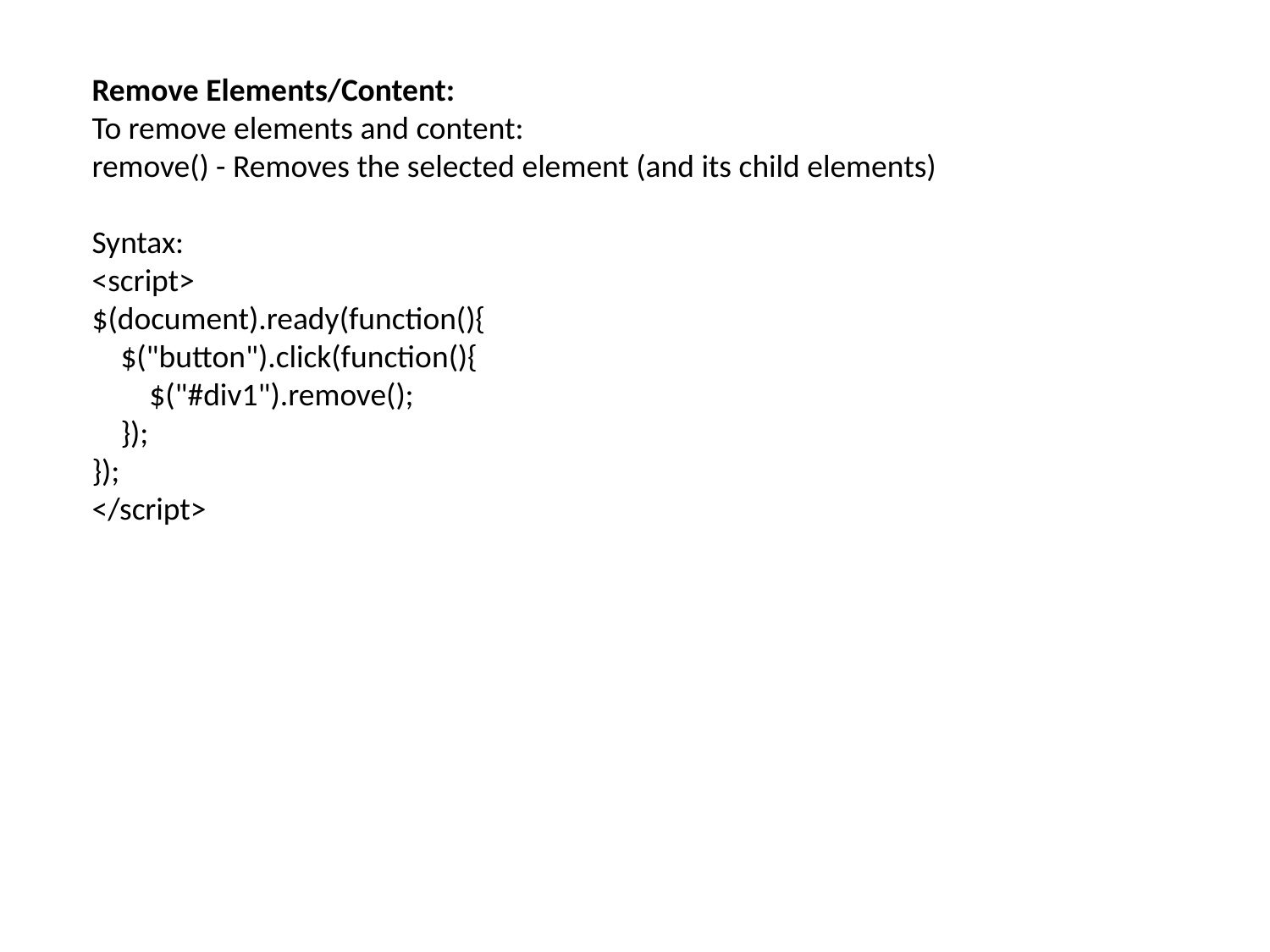

Remove Elements/Content:
To remove elements and content:
remove() - Removes the selected element (and its child elements)

Syntax:
<script>
$(document).ready(function(){
    $("button").click(function(){
        $("#div1").remove();
    });
});
</script>